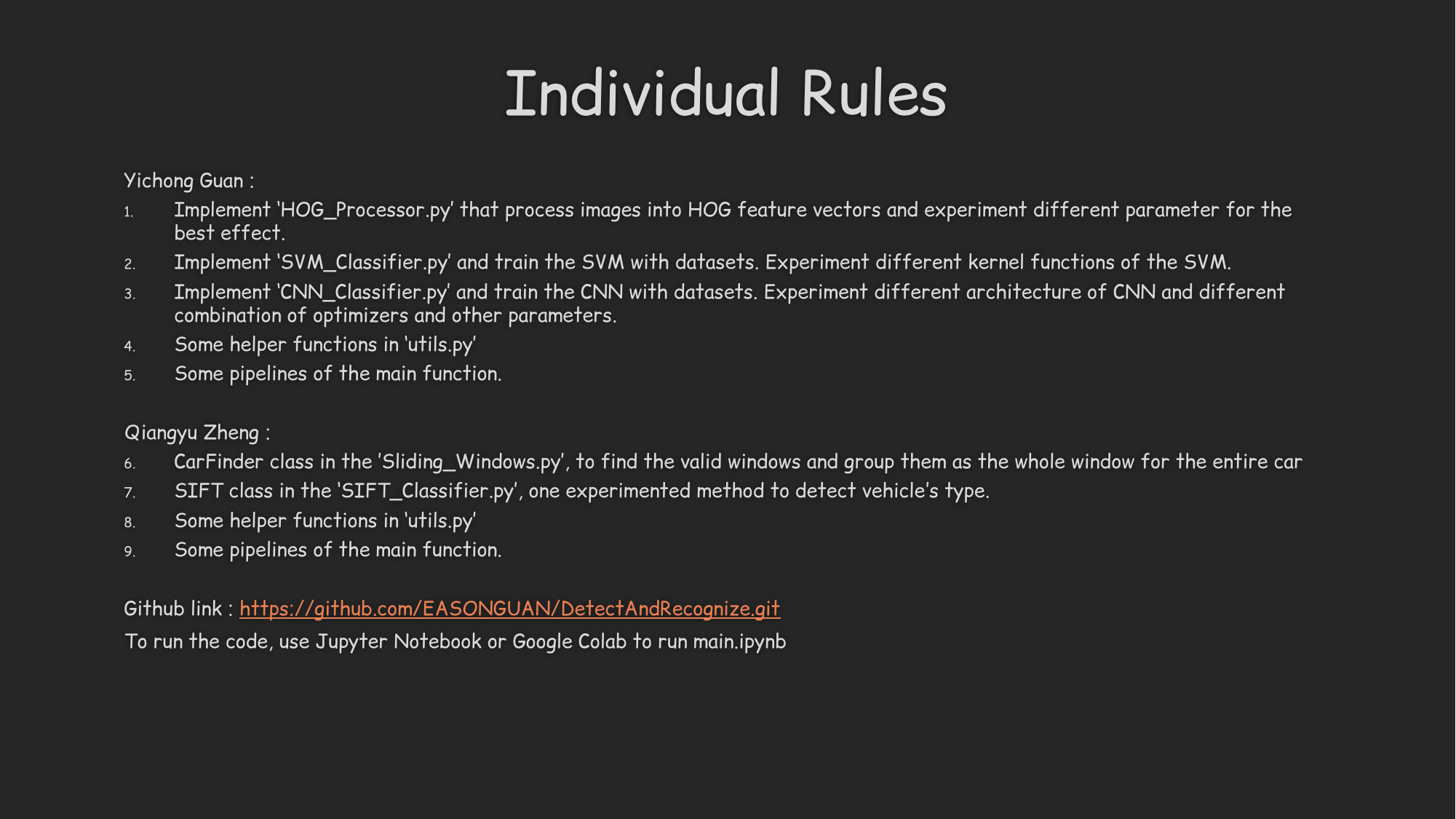

# Individual Rules
Yichong Guan :
Implement ‘HOG_Processor.py’ that process images into HOG feature vectors and experiment different parameter for the best effect.
Implement ‘SVM_Classifier.py’ and train the SVM with datasets. Experiment different kernel functions of the SVM.
Implement ‘CNN_Classifier.py’ and train the CNN with datasets. Experiment different architecture of CNN and different combination of optimizers and other parameters.
Some helper functions in ‘utils.py’
Some pipelines of the main function.

Qiangyu Zheng :
CarFinder class in the ’Sliding_Windows.py’, to find the valid windows and group them as the whole window for the entire car
SIFT class in the ‘SIFT_Classifier.py’, one experimented method to detect vehicle’s type.
Some helper functions in ‘utils.py’
Some pipelines of the main function.

Github link : https://github.com/EASONGUAN/DetectAndRecognize.git
To run the code, use Jupyter Notebook or Google Colab to run main.ipynb